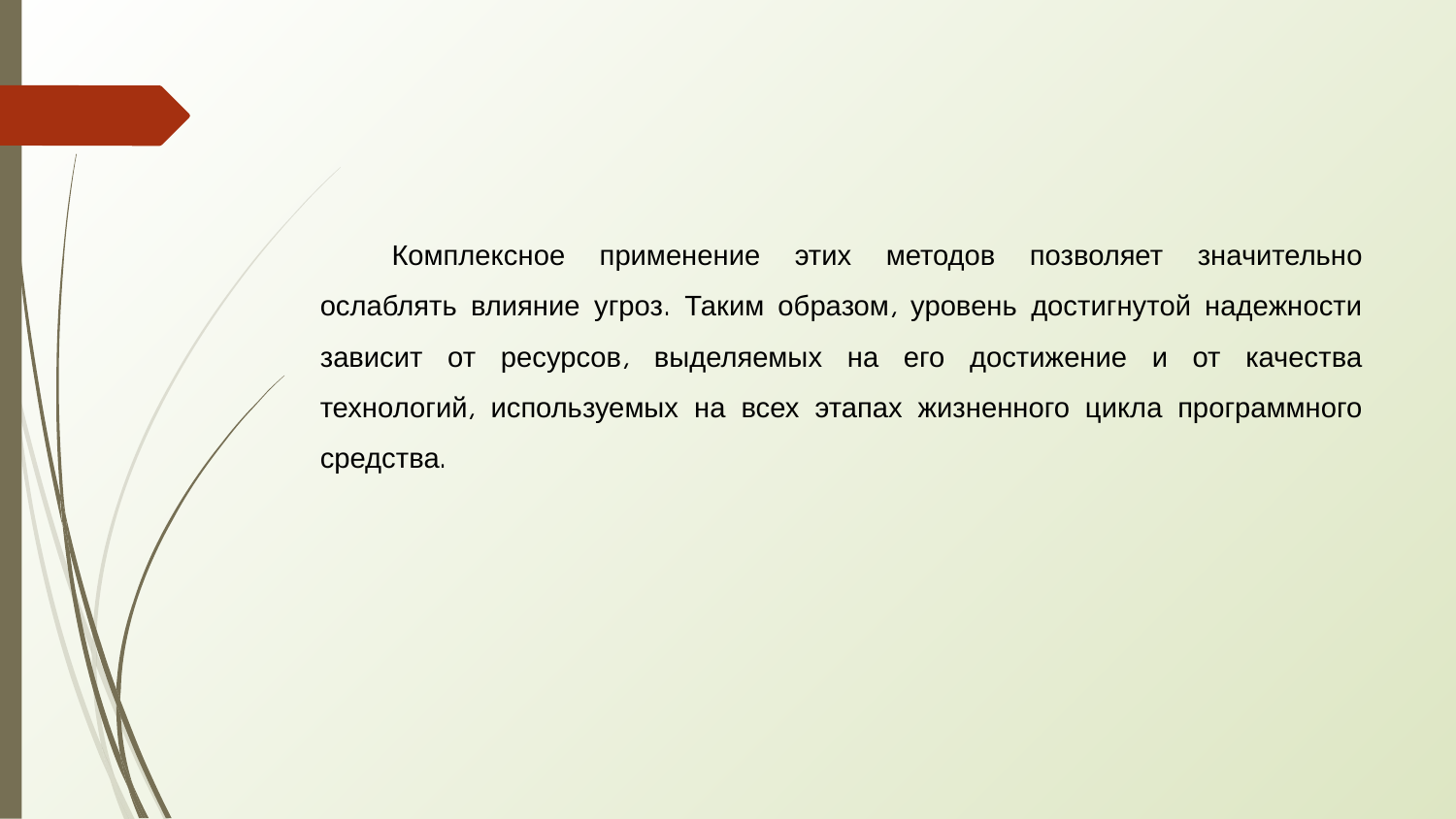

Комплексное применение этих методов позволяет значительно ослаблять влияние угроз. Таким образом, уровень достигнутой надежности зависит от ресурсов, выделяемых на его достижение и от качества технологий, используемых на всех этапах жизненного цикла программного средства.